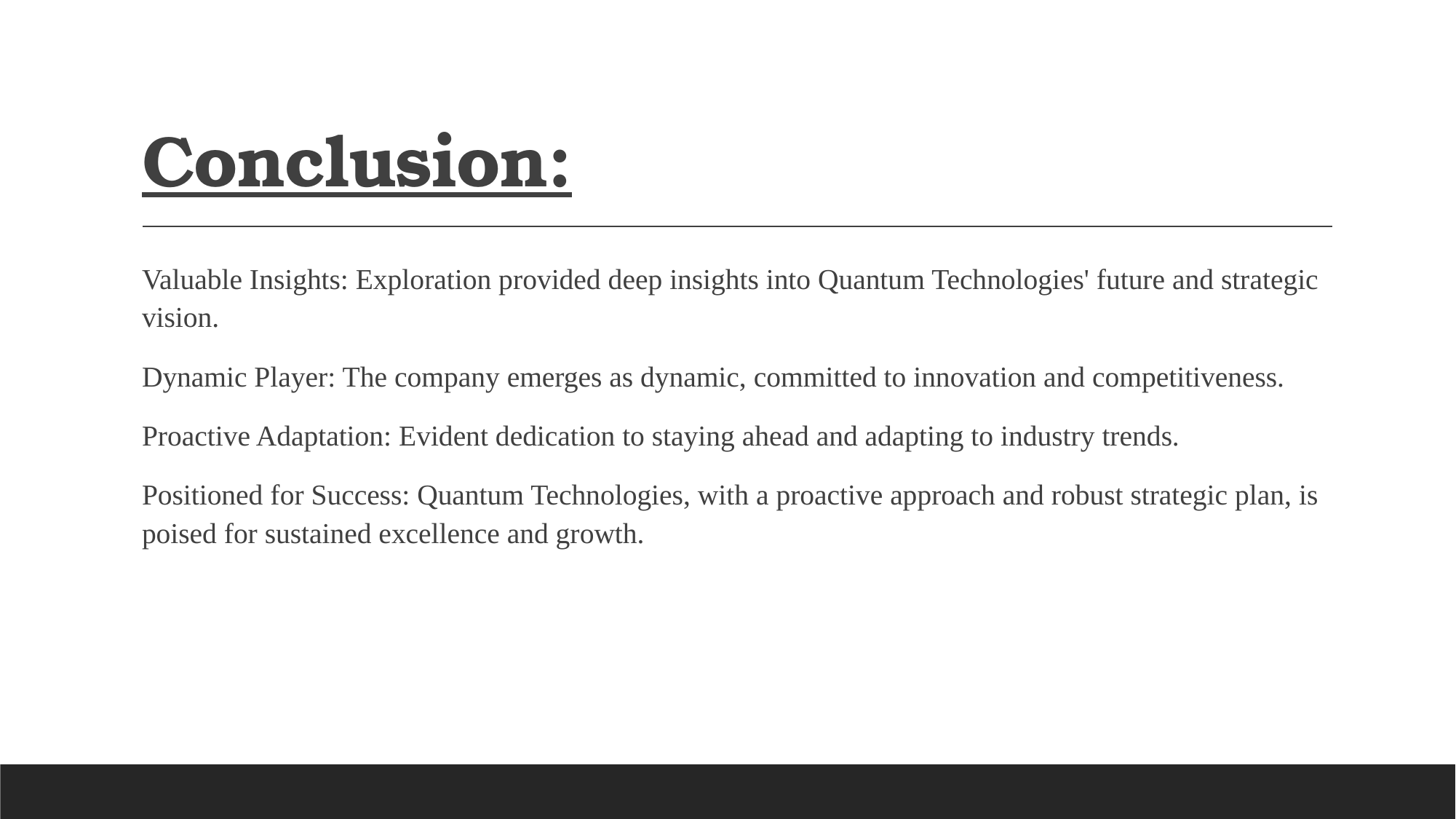

# Conclusion:
Valuable Insights: Exploration provided deep insights into Quantum Technologies' future and strategic vision.
Dynamic Player: The company emerges as dynamic, committed to innovation and competitiveness.
Proactive Adaptation: Evident dedication to staying ahead and adapting to industry trends.
Positioned for Success: Quantum Technologies, with a proactive approach and robust strategic plan, is poised for sustained excellence and growth.